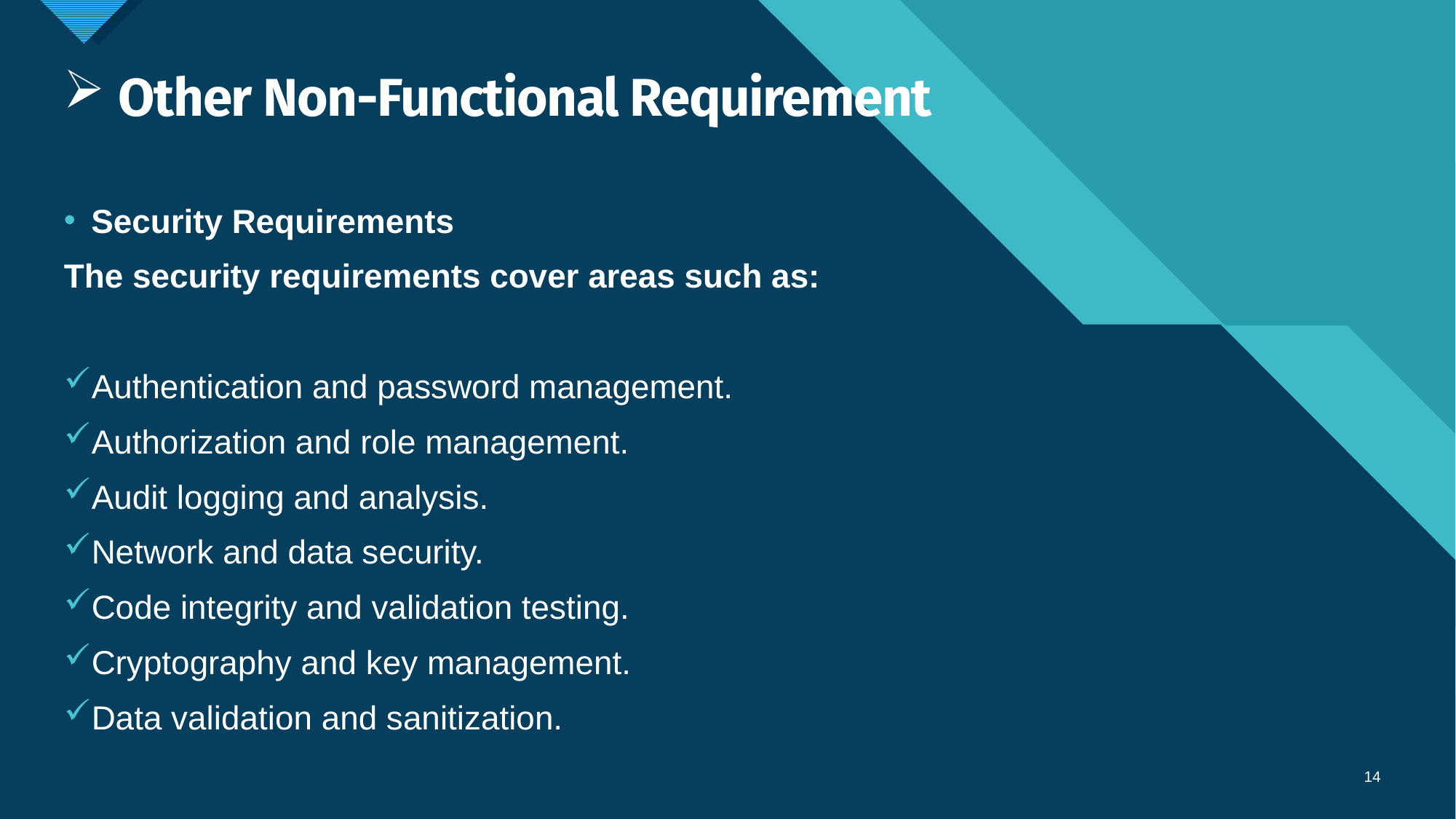

# Other Non-Functional Requirement
Security Requirements
The security requirements cover areas such as:

Authentication and password management.
Authorization and role management.
Audit logging and analysis.
Network and data security.
Code integrity and validation testing.
Cryptography and key management.
Data validation and sanitization.

14